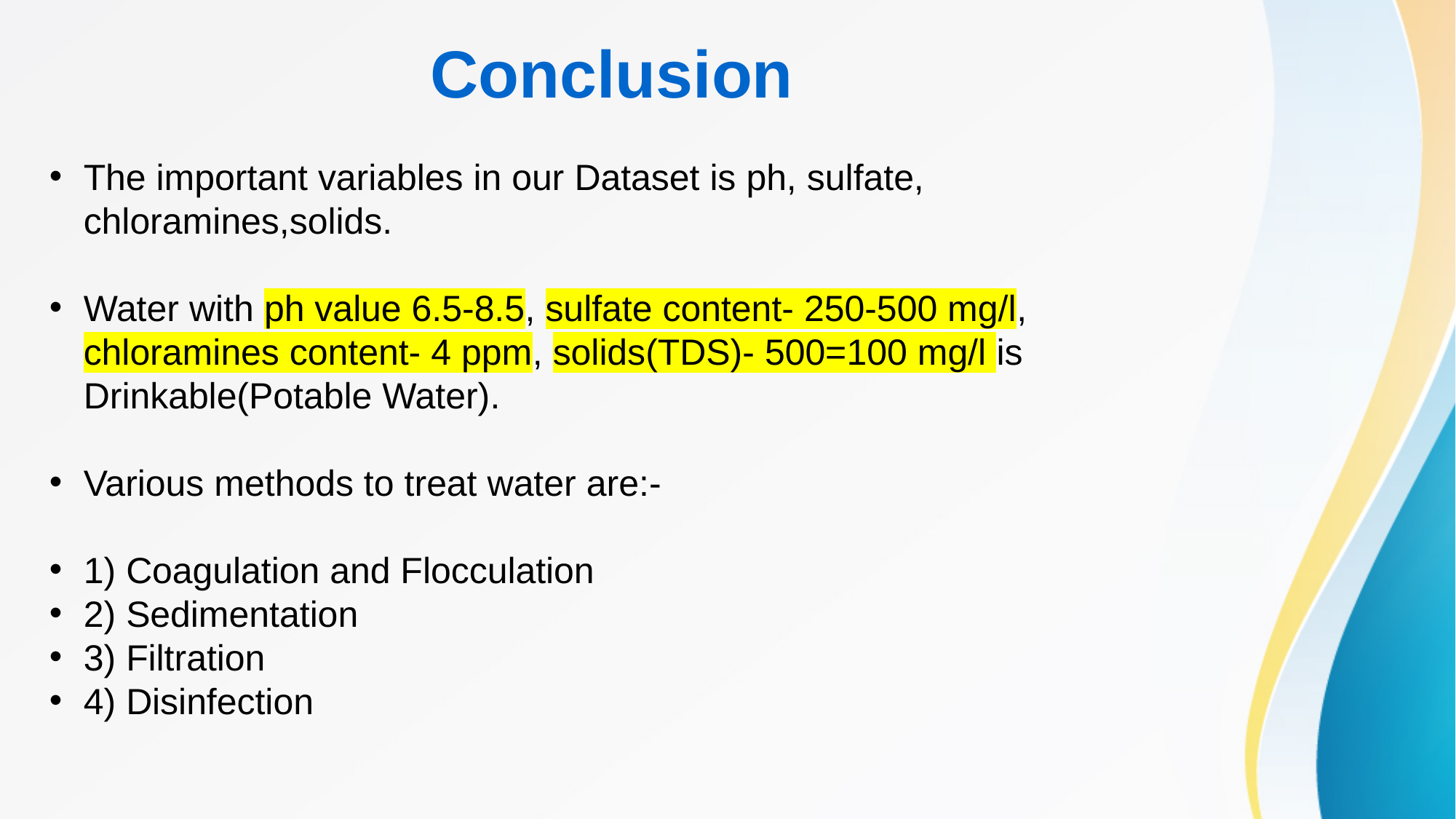

Conclusion
The important variables in our Dataset is ph, sulfate, chloramines,solids.

Water with ph value 6.5-8.5, sulfate content- 250-500 mg/l, chloramines content- 4 ppm, solids(TDS)- 500=100 mg/l is Drinkable(Potable Water).

Various methods to treat water are:-

1) Coagulation and Flocculation
2) Sedimentation
3) Filtration
4) Disinfection